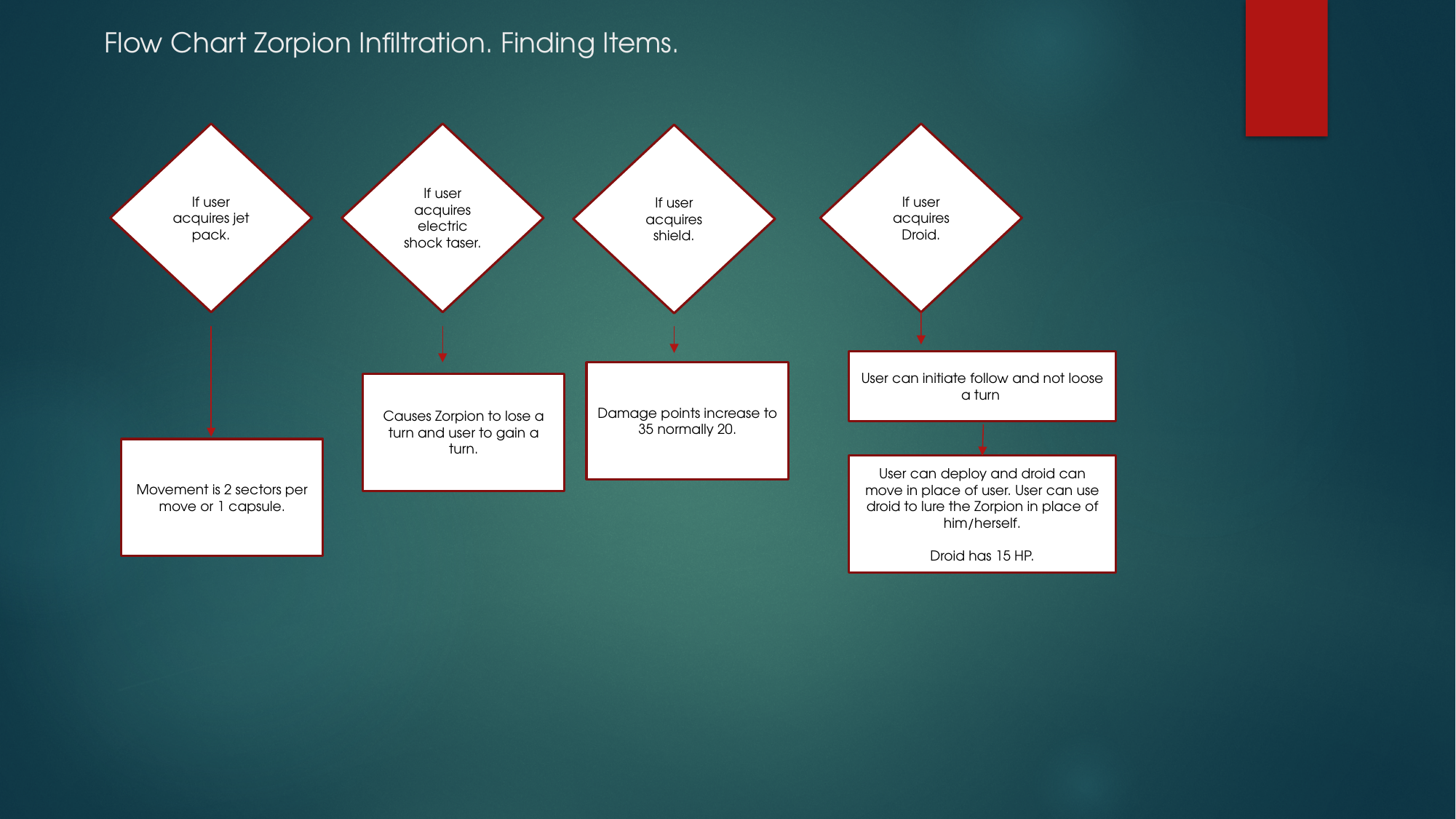

# Flow Chart Zorpion Infiltration. Finding Items.
If user acquires jet pack.
If user acquires electric shock taser.
If user acquires Droid.
If user acquires shield.
User can initiate follow and not loose a turn
Damage points increase to 35 normally 20.
Causes Zorpion to lose a turn and user to gain a turn.
Movement is 2 sectors per move or 1 capsule.
User can deploy and droid can move in place of user. User can use droid to lure the Zorpion in place of him/herself.

Droid has 15 HP.